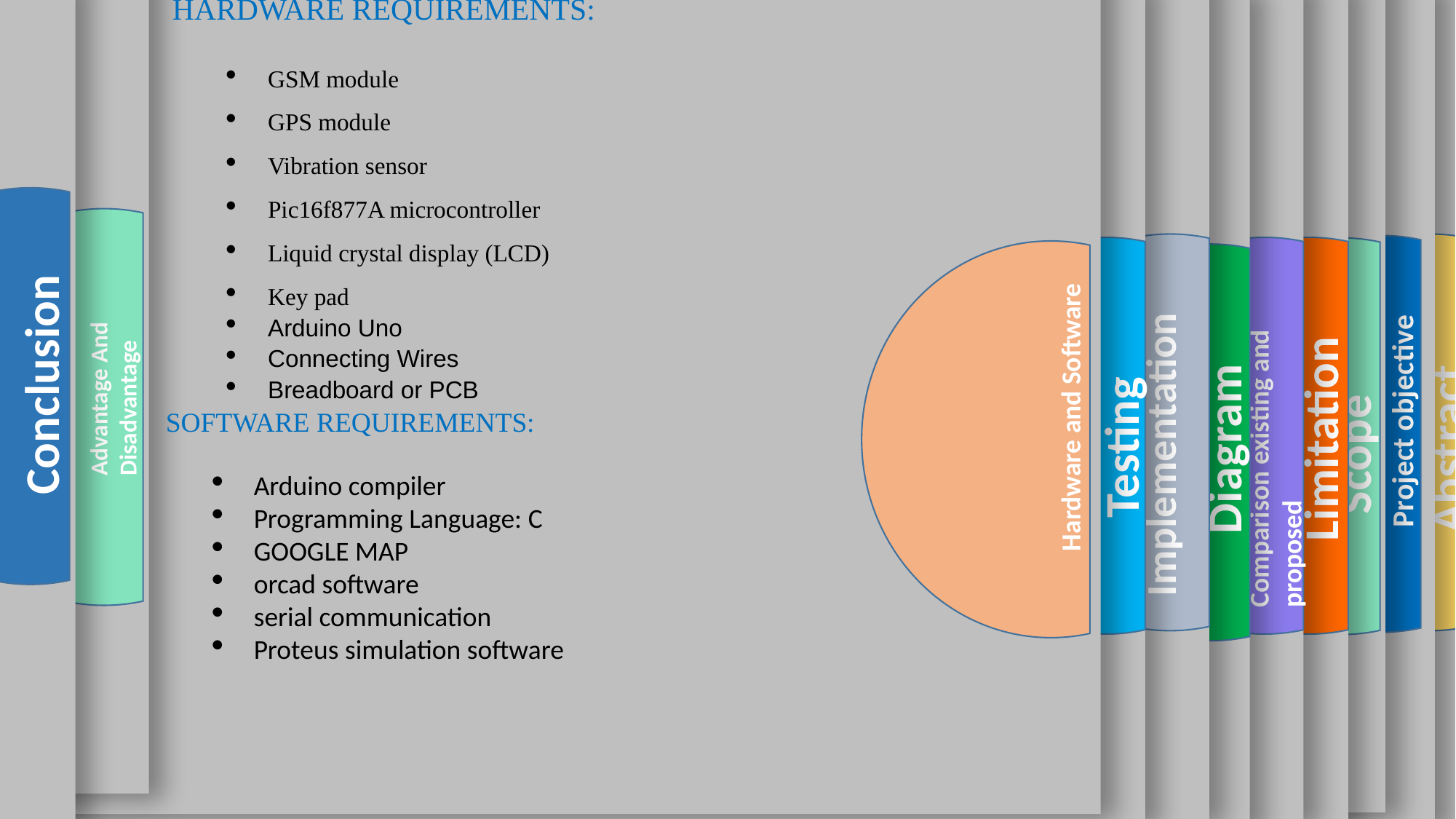

Advantage And
Disadvantage

Scope

Hardware and Software

Implementation

Abstract
HARDWARE REQUIREMENTS:
GSM module
GPS module
Vibration sensor
Pic16f877A microcontroller
Liquid crystal display (LCD)
Key pad
Arduino Uno
Connecting Wires
Breadboard or PCB

Conclusion

Testing

Comparison existing and proposed

Limitation

Project objective

Diagram
SOFTWARE REQUIREMENTS:
Arduino compiler
Programming Language: C
GOOGLE MAP
orcad software
serial communication
Proteus simulation software